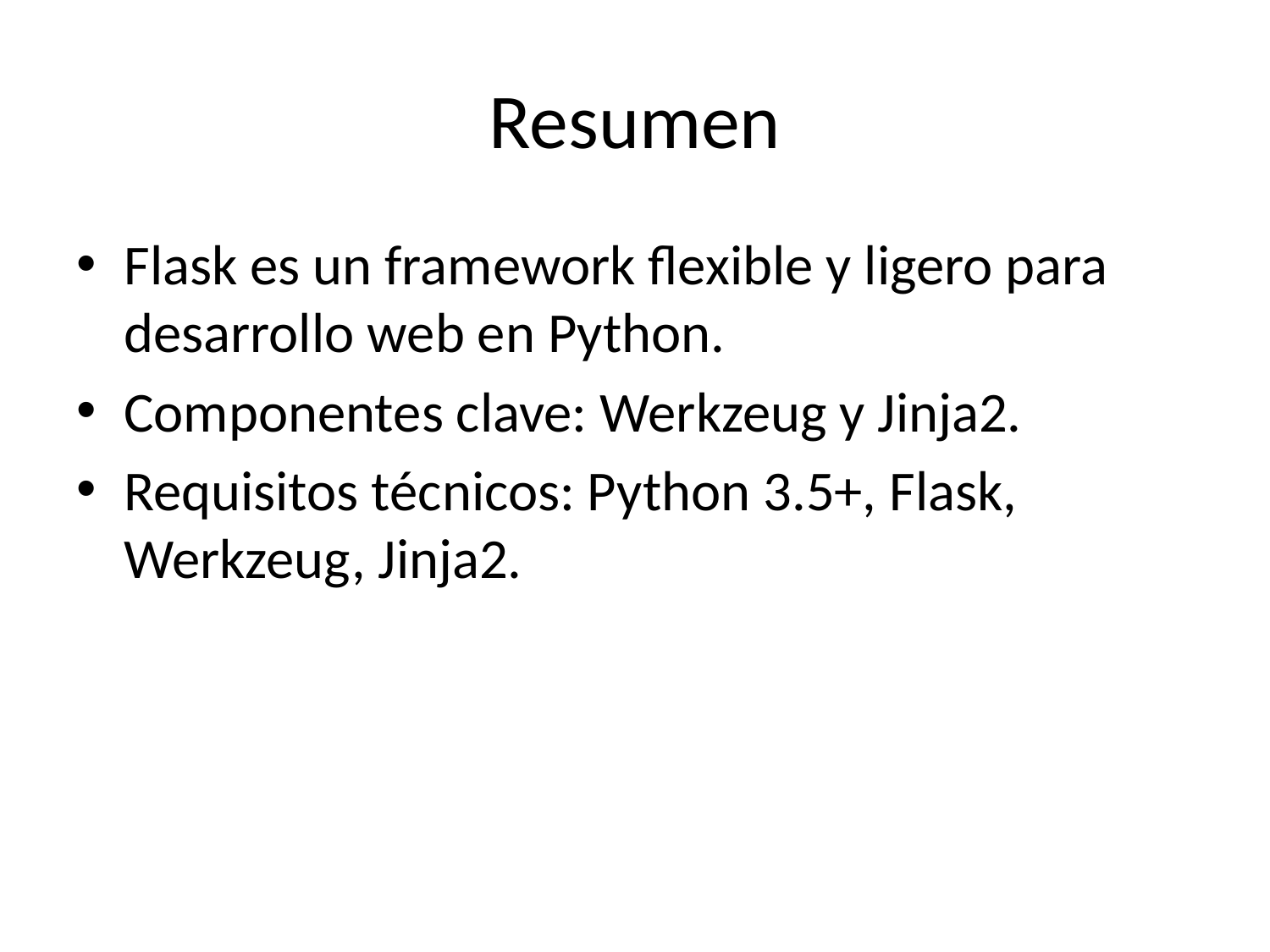

# Resumen
Flask es un framework flexible y ligero para desarrollo web en Python.
Componentes clave: Werkzeug y Jinja2.
Requisitos técnicos: Python 3.5+, Flask, Werkzeug, Jinja2.